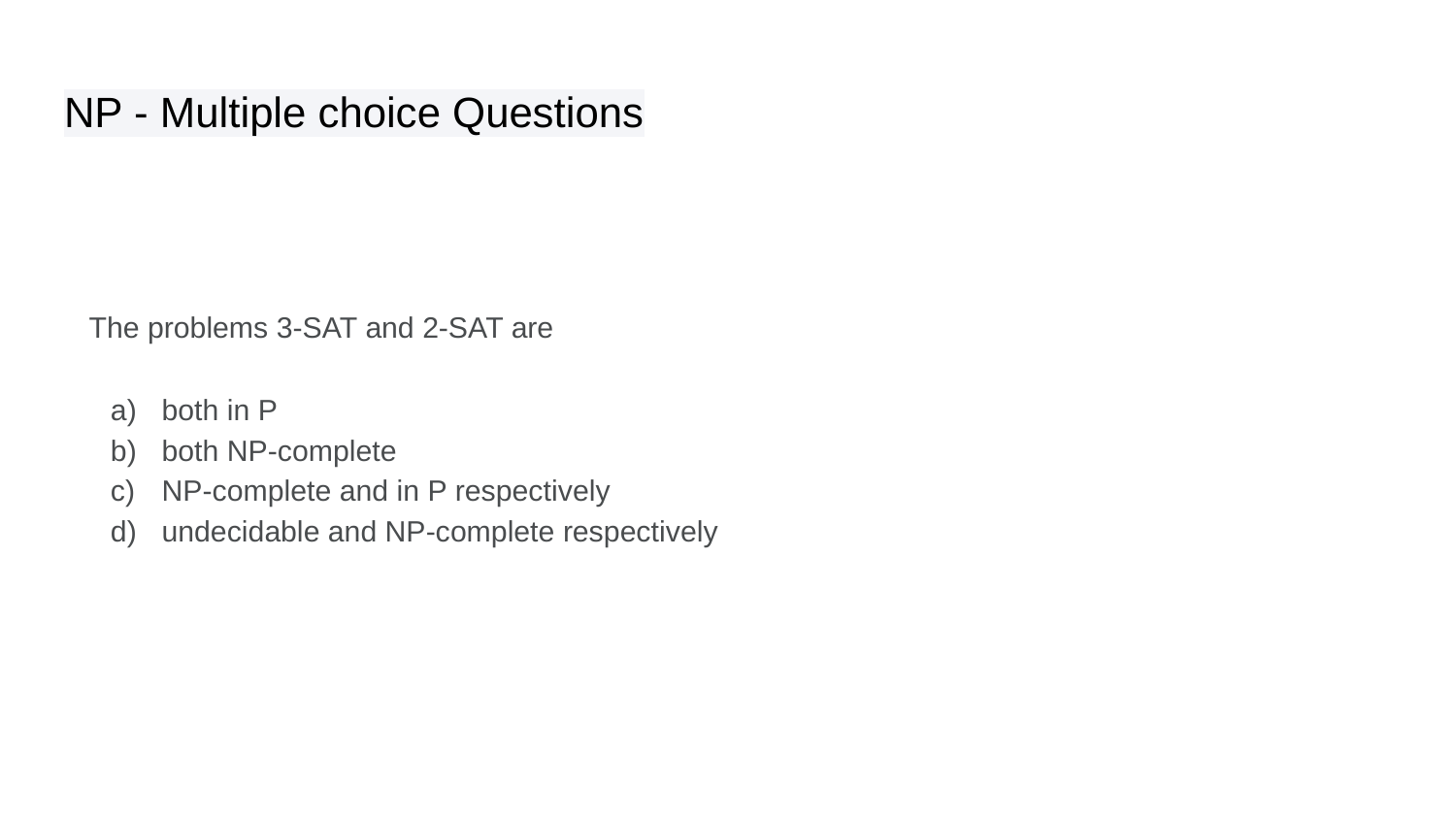

# NP - Multiple choice Questions
The problems 3-SAT and 2-SAT are
both in P
both NP-complete
NP-complete and in P respectively
undecidable and NP-complete respectively